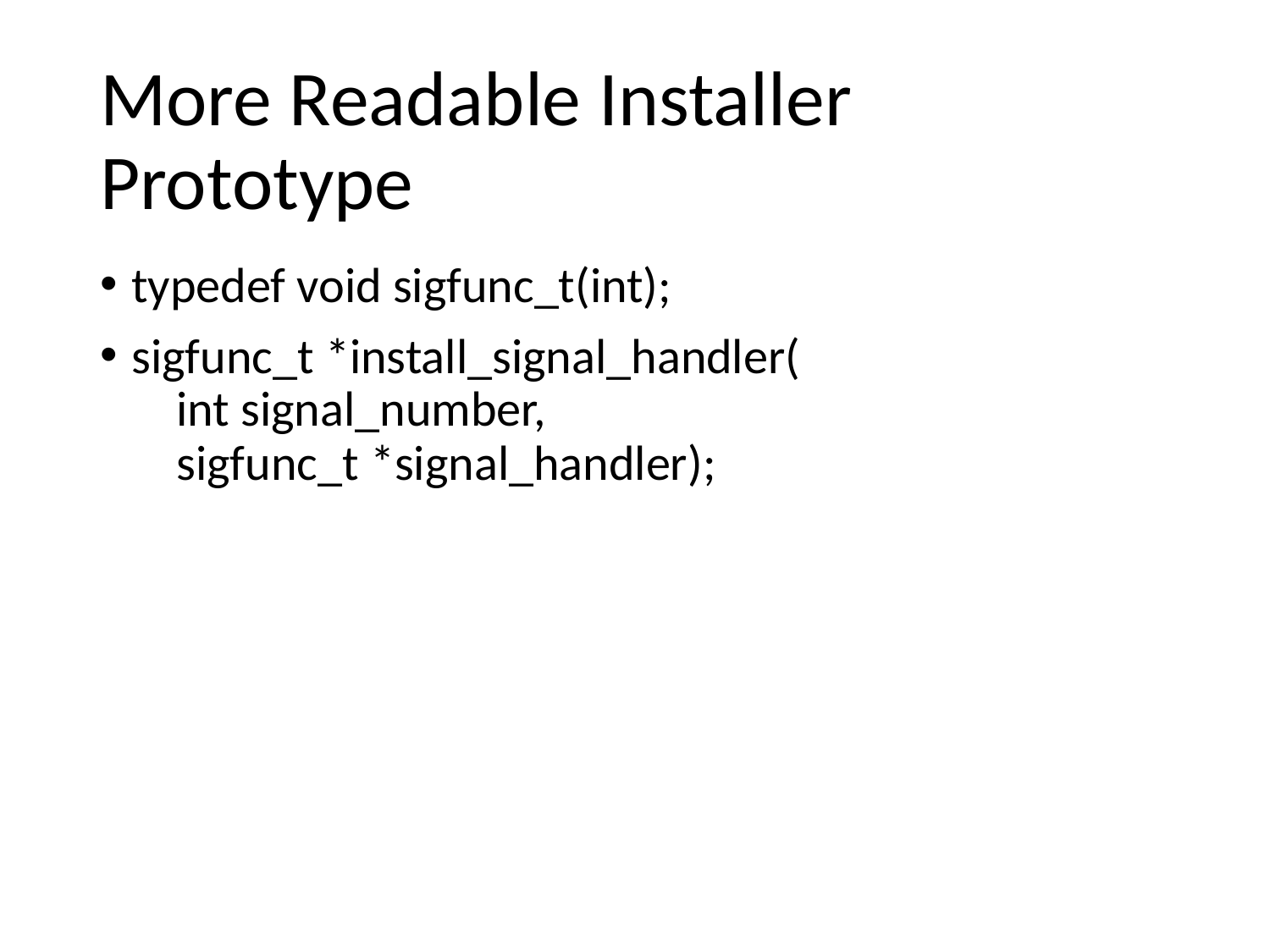

# More Readable Installer Prototype
typedef void sigfunc_t(int);
sigfunc_t *install_signal_handler(
    int signal_number,
    sigfunc_t *signal_handler);